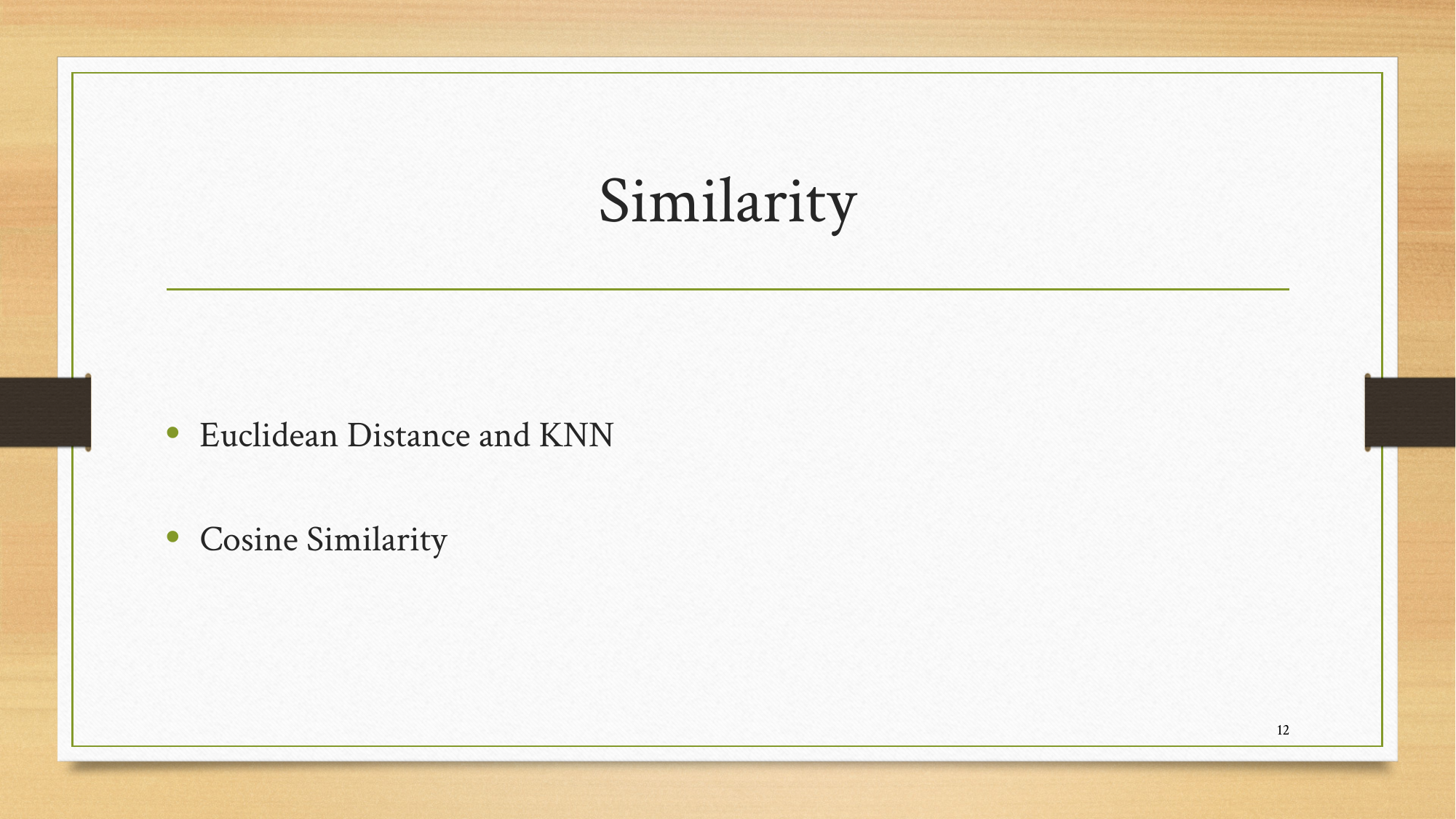

# Similarity
Euclidean Distance and KNN
Cosine Similarity

12